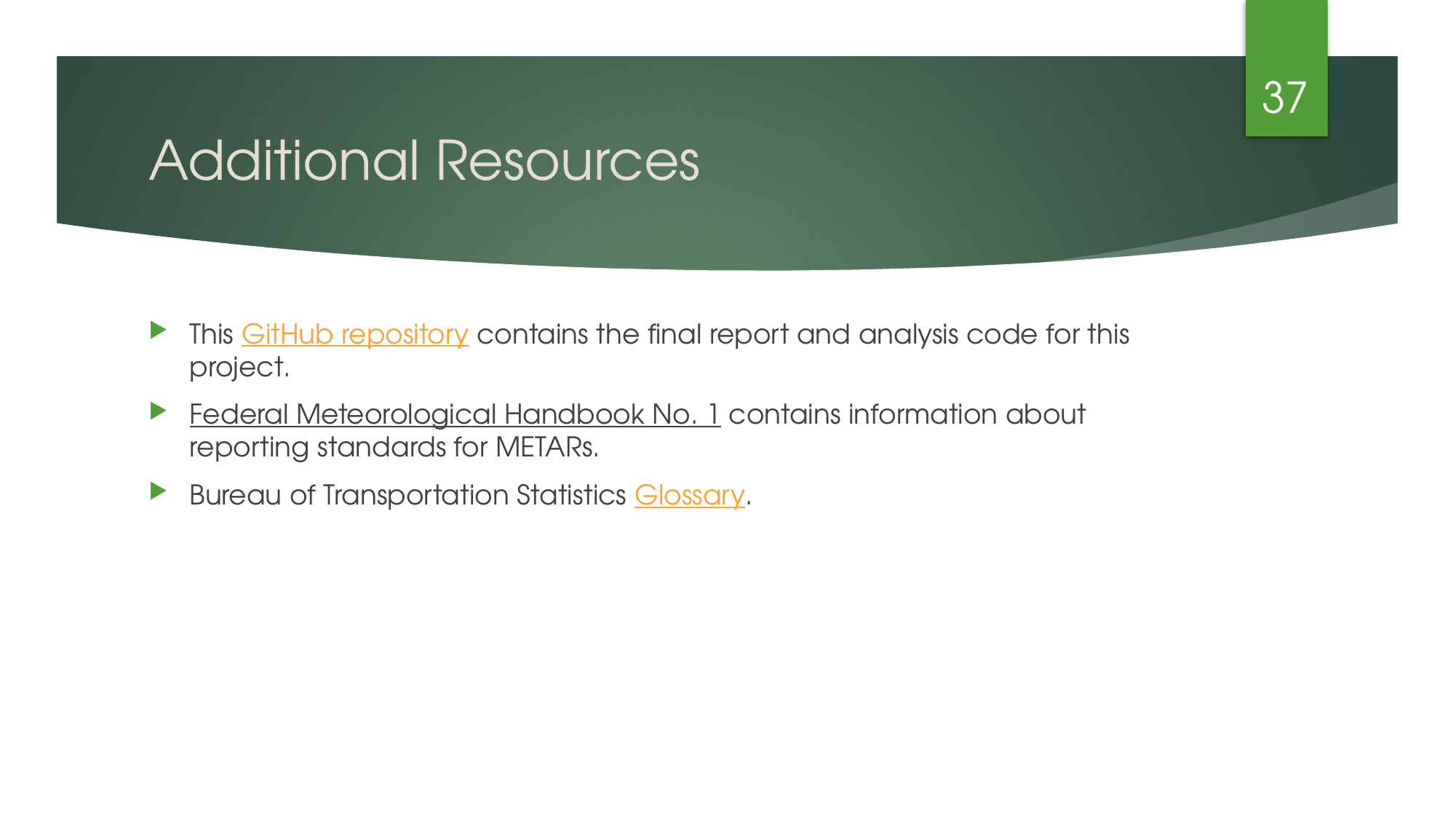

37
# Additional Resources
This GitHub repository contains the final report and analysis code for this project.
Federal Meteorological Handbook No. 1 contains information about reporting standards for METARs.
Bureau of Transportation Statistics Glossary.